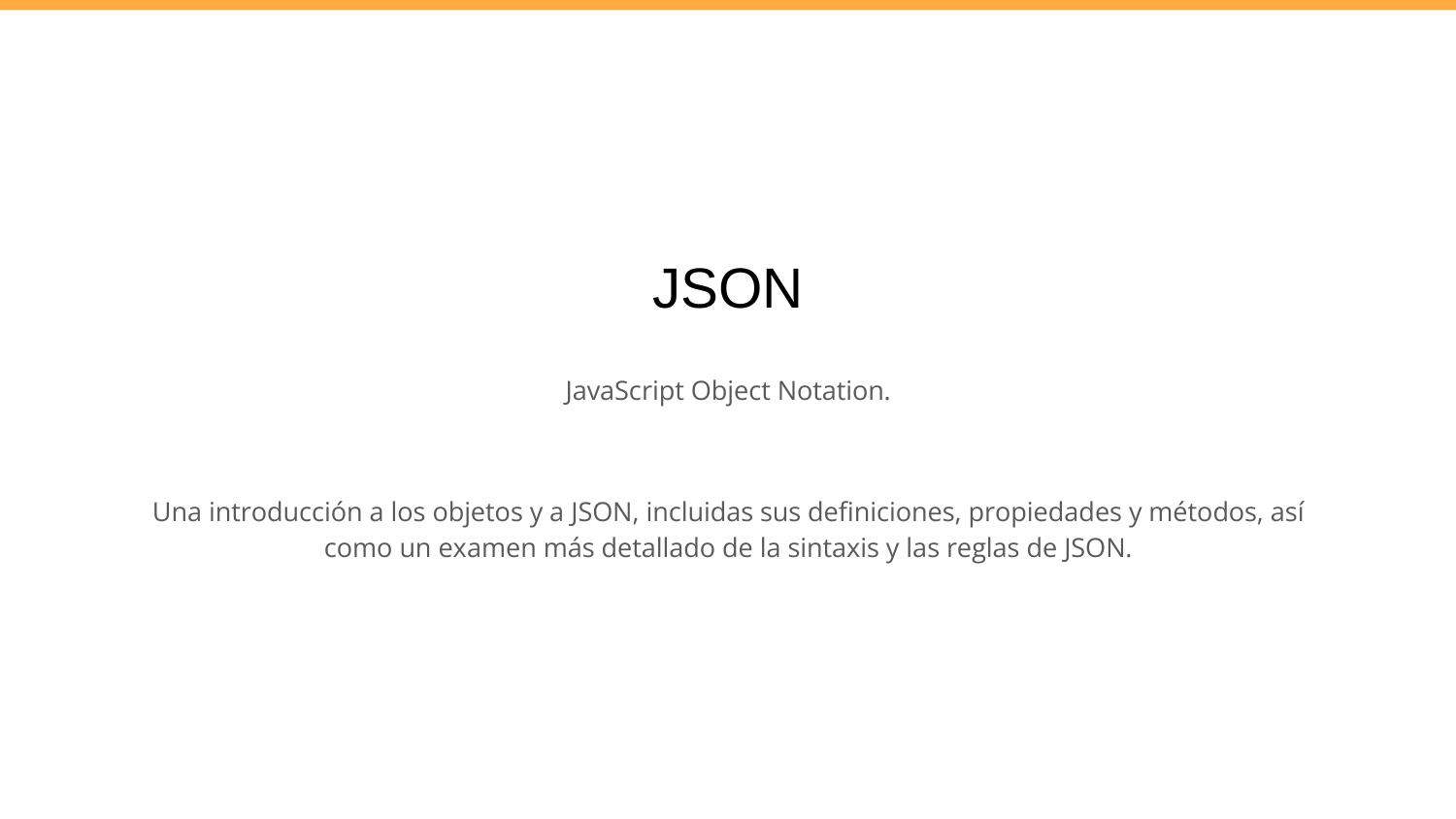

# JSON
JavaScript Object Notation.

Una introducción a los objetos y a JSON, incluidas sus definiciones, propiedades y métodos, así como un examen más detallado de la sintaxis y las reglas de JSON.